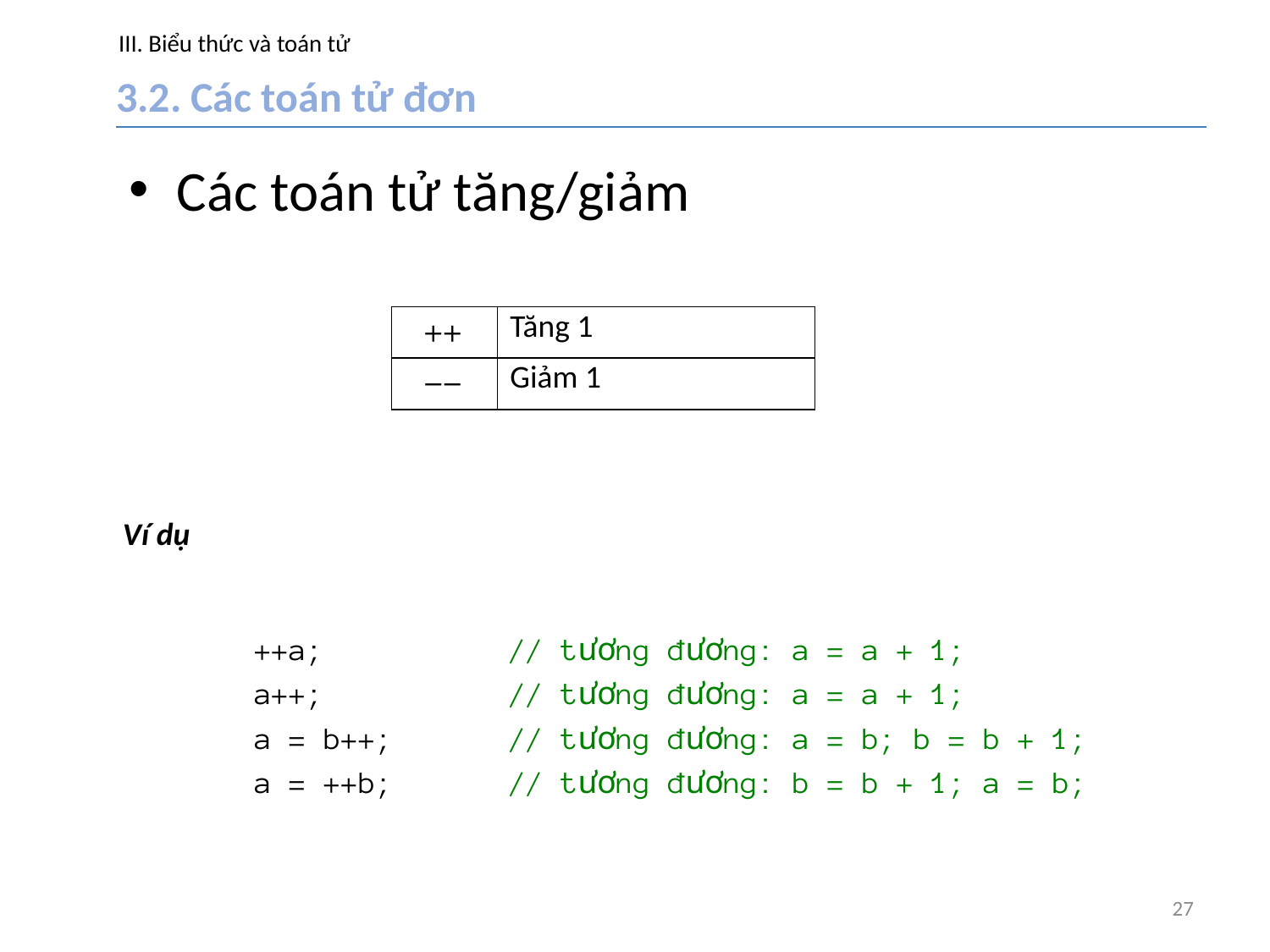

# III. Biểu thức và toán tử
3.2. Các toán tử đơn
Các toán tử tăng/giảm
| ++ | Tăng 1 |
| --- | --- |
| -- | Giảm 1 |
++a;		// tương đương: a = a + 1;
a++;		// tương đương: a = a + 1;
a = b++;	// tương đương: a = b; b = b + 1;
a = ++b;	// tương đương: b = b + 1; a = b;
27